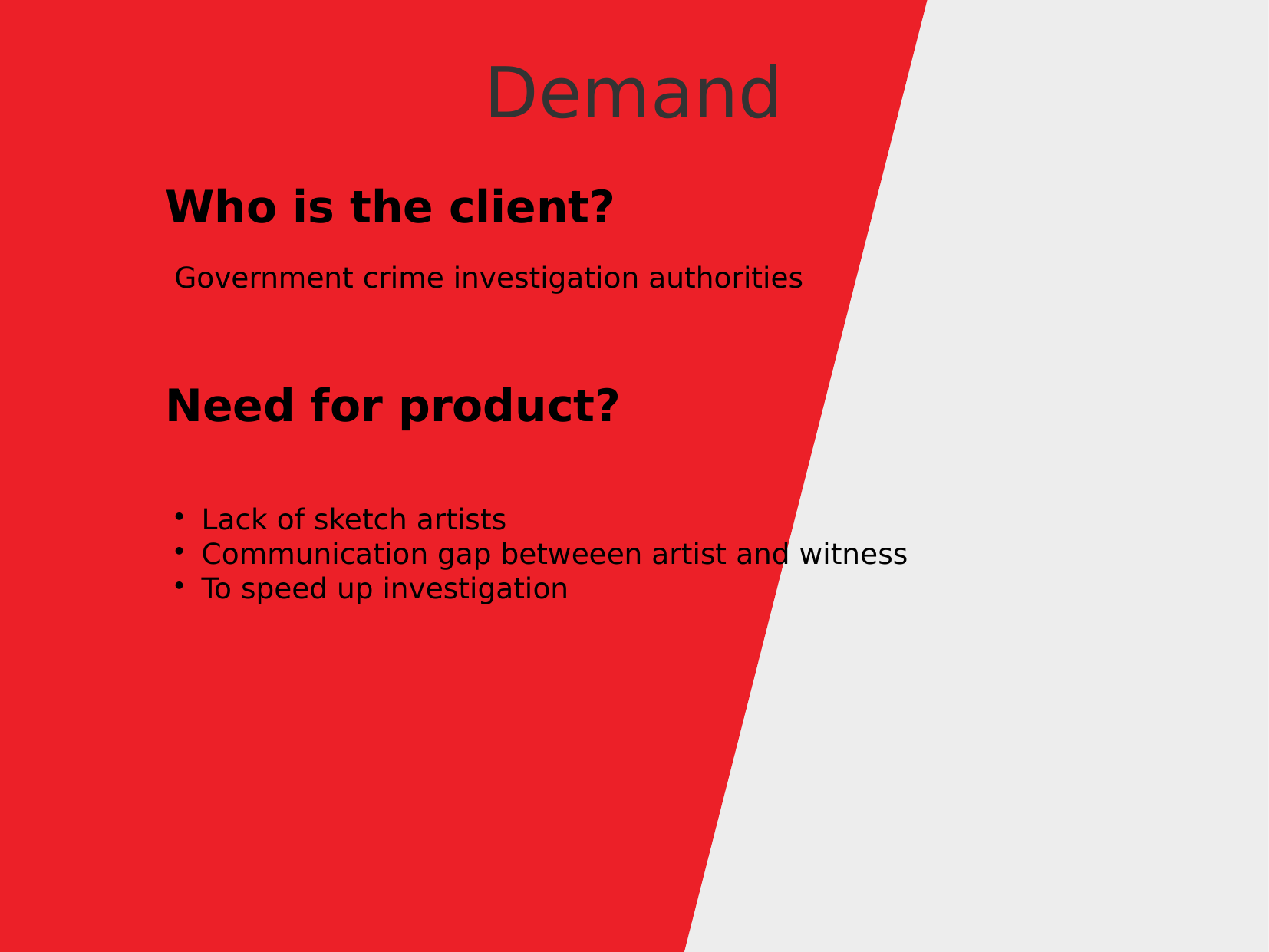

Demand
Who is the client?
Government crime investigation authorities

Need for product?
Lack of sketch artists
Communication gap betweeen artist and witness
To speed up investigation